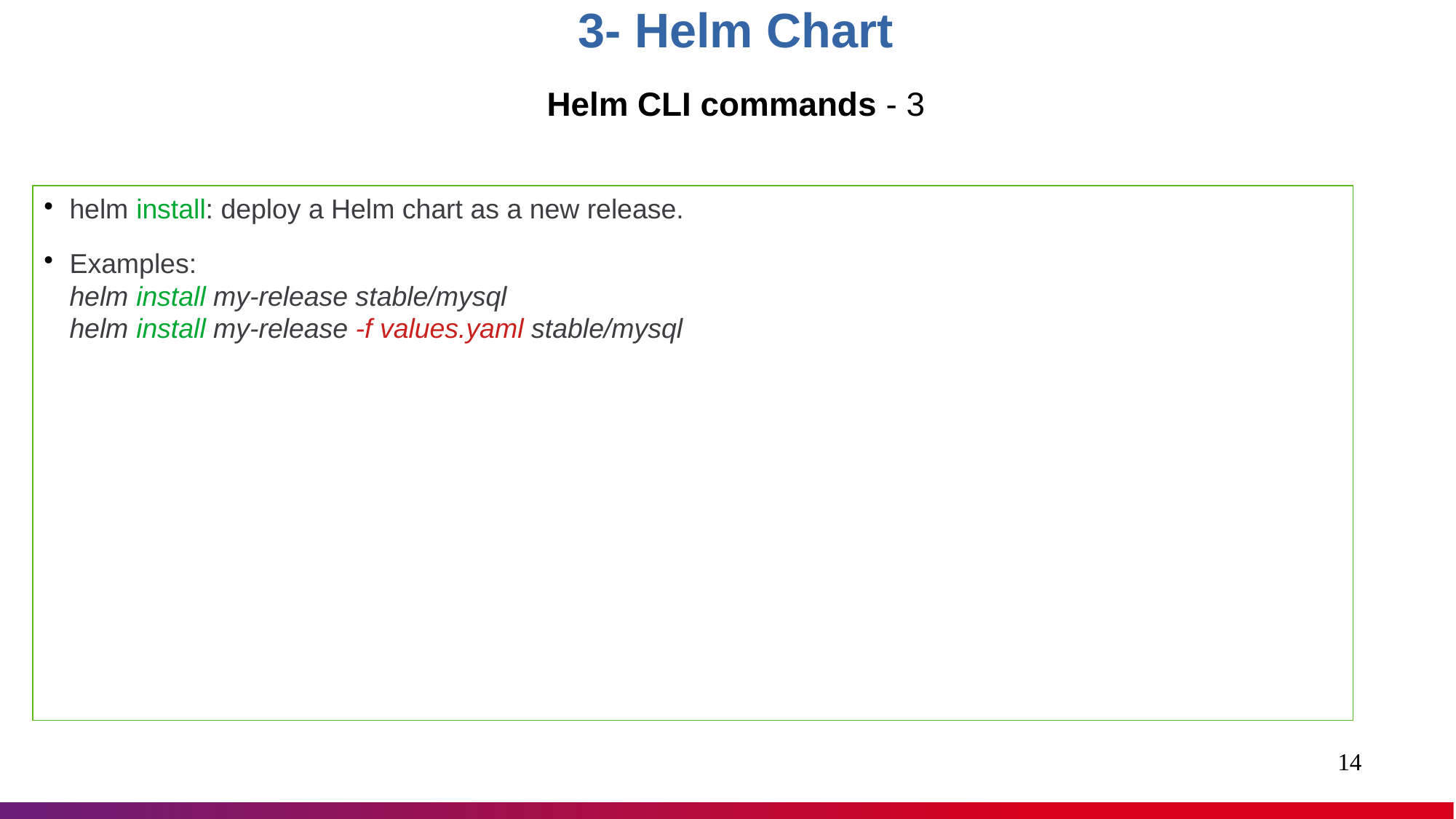

3- Helm Chart
Helm CLI commands - 3
helm install: deploy a Helm chart as a new release.
Examples:
helm install my-release stable/mysql
helm install my-release -f values.yaml stable/mysql

14